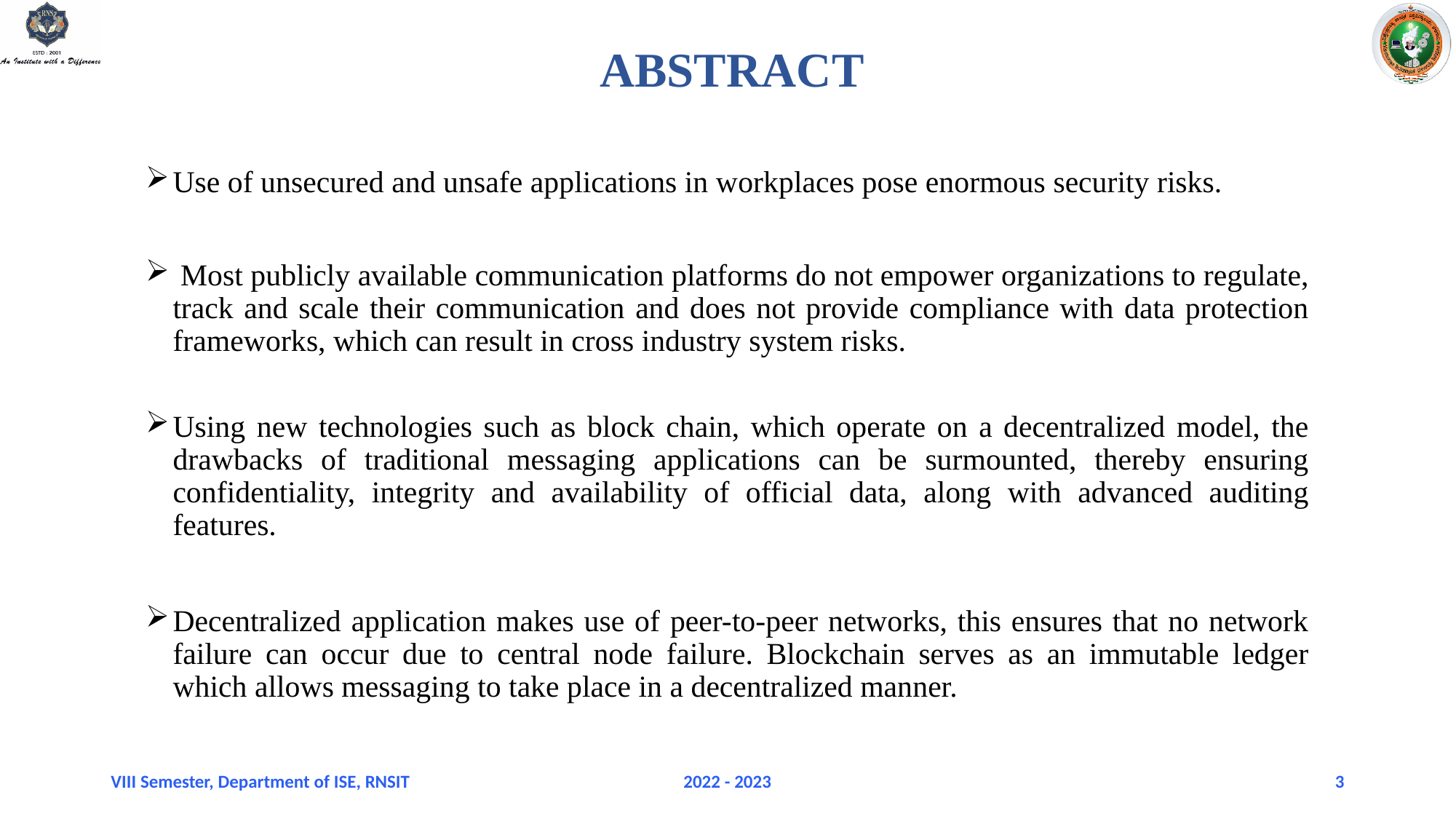

# ABSTRACT

Use of unsecured and unsafe applications in workplaces pose enormous security risks.

 Most publicly available communication platforms do not empower organizations to regulate, track and scale their communication and does not provide compliance with data protection frameworks, which can result in cross industry system risks.

Using new technologies such as block chain, which operate on a decentralized model, the drawbacks of traditional messaging applications can be surmounted, thereby ensuring confidentiality, integrity and availability of official data, along with advanced auditing features.

Decentralized application makes use of peer-to-peer networks, this ensures that no network failure can occur due to central node failure. Blockchain serves as an immutable ledger which allows messaging to take place in a decentralized manner.

VIII Semester, Department of ISE, RNSIT
2022 - 2023
3